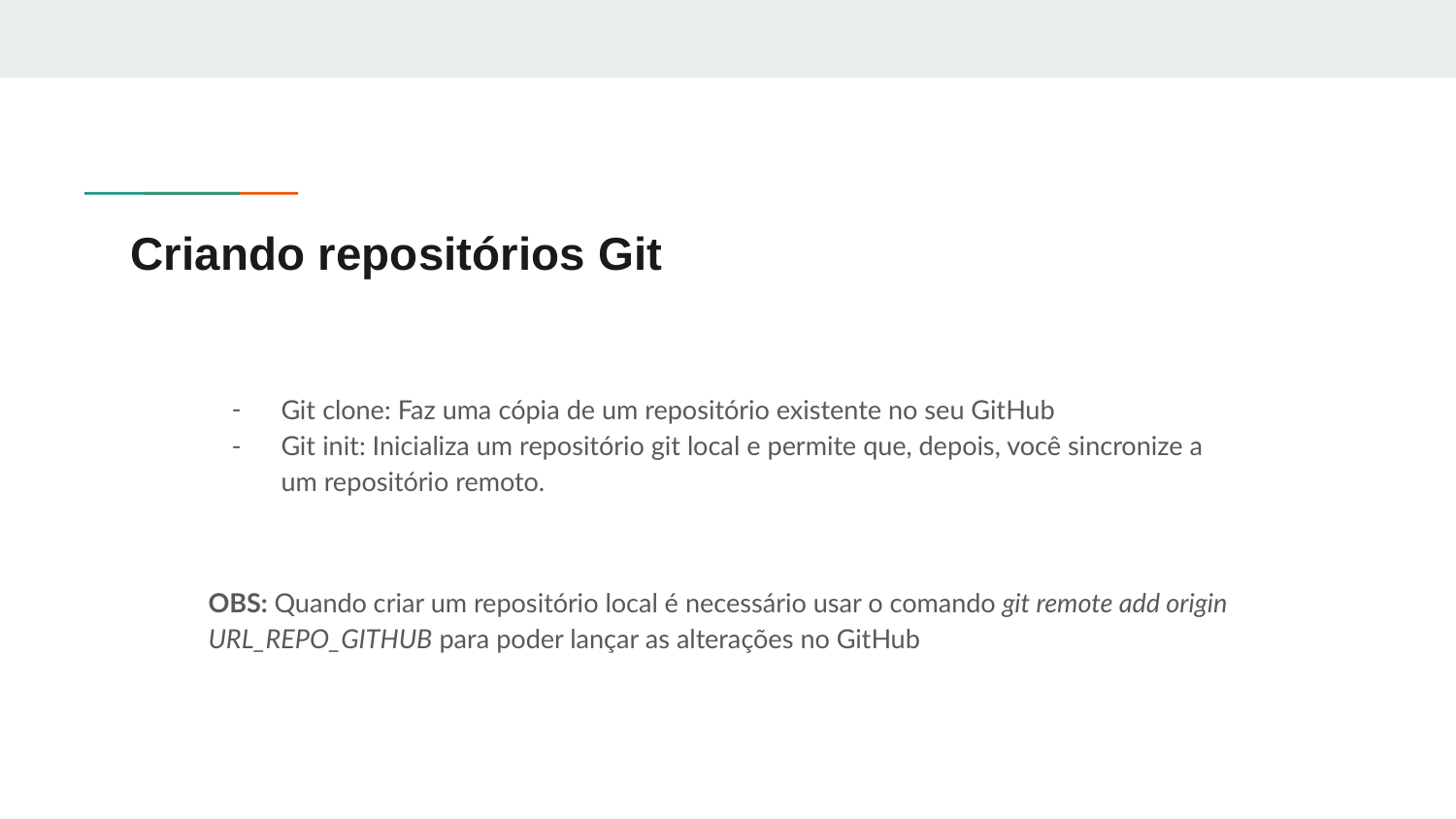

# Criando repositórios Git
Git clone: Faz uma cópia de um repositório existente no seu GitHub
Git init: Inicializa um repositório git local e permite que, depois, você sincronize a um repositório remoto.

OBS: Quando criar um repositório local é necessário usar o comando git remote add origin URL_REPO_GITHUB para poder lançar as alterações no GitHub